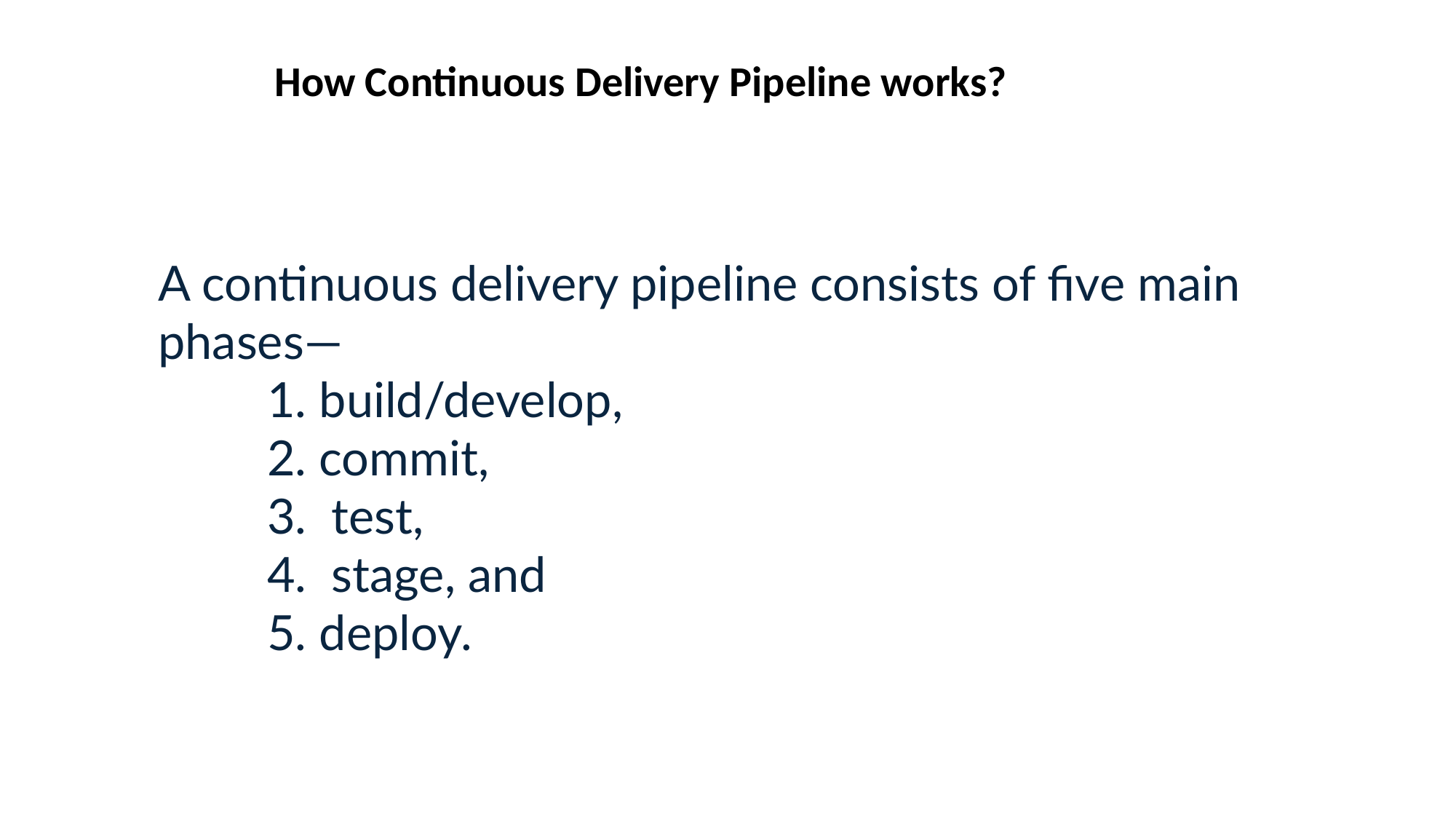

How Continuous Delivery Pipeline works?
A continuous delivery pipeline consists of five main phases—
    	1. build/develop,
	2. commit,
	3.  test,
	4.  stage, and
	5. deploy.